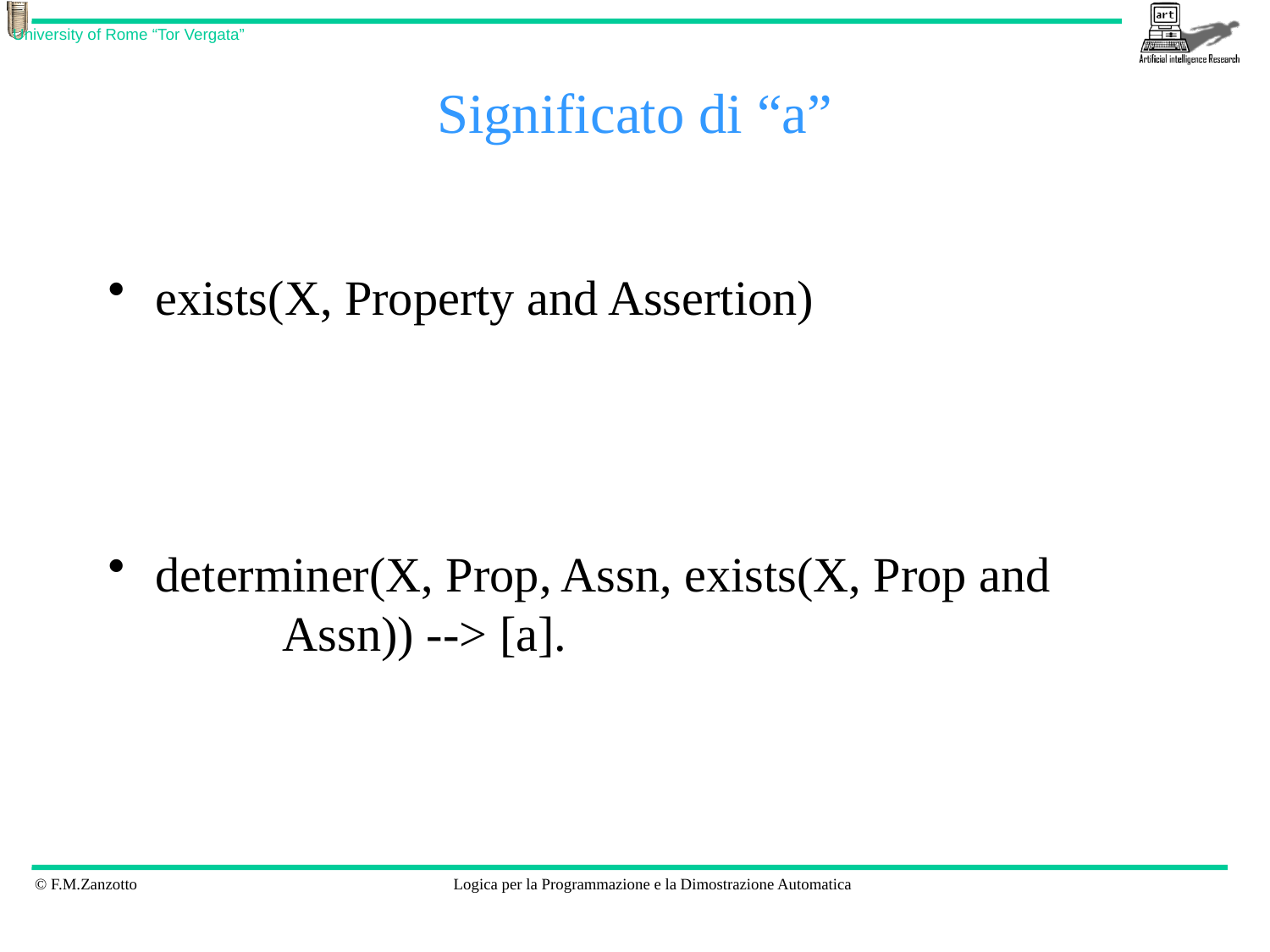

# Significato di “a”

exists(X, Property and Assertion)

determiner(X, Prop, Assn, exists(X, Prop and 	Assn)) --> [a].